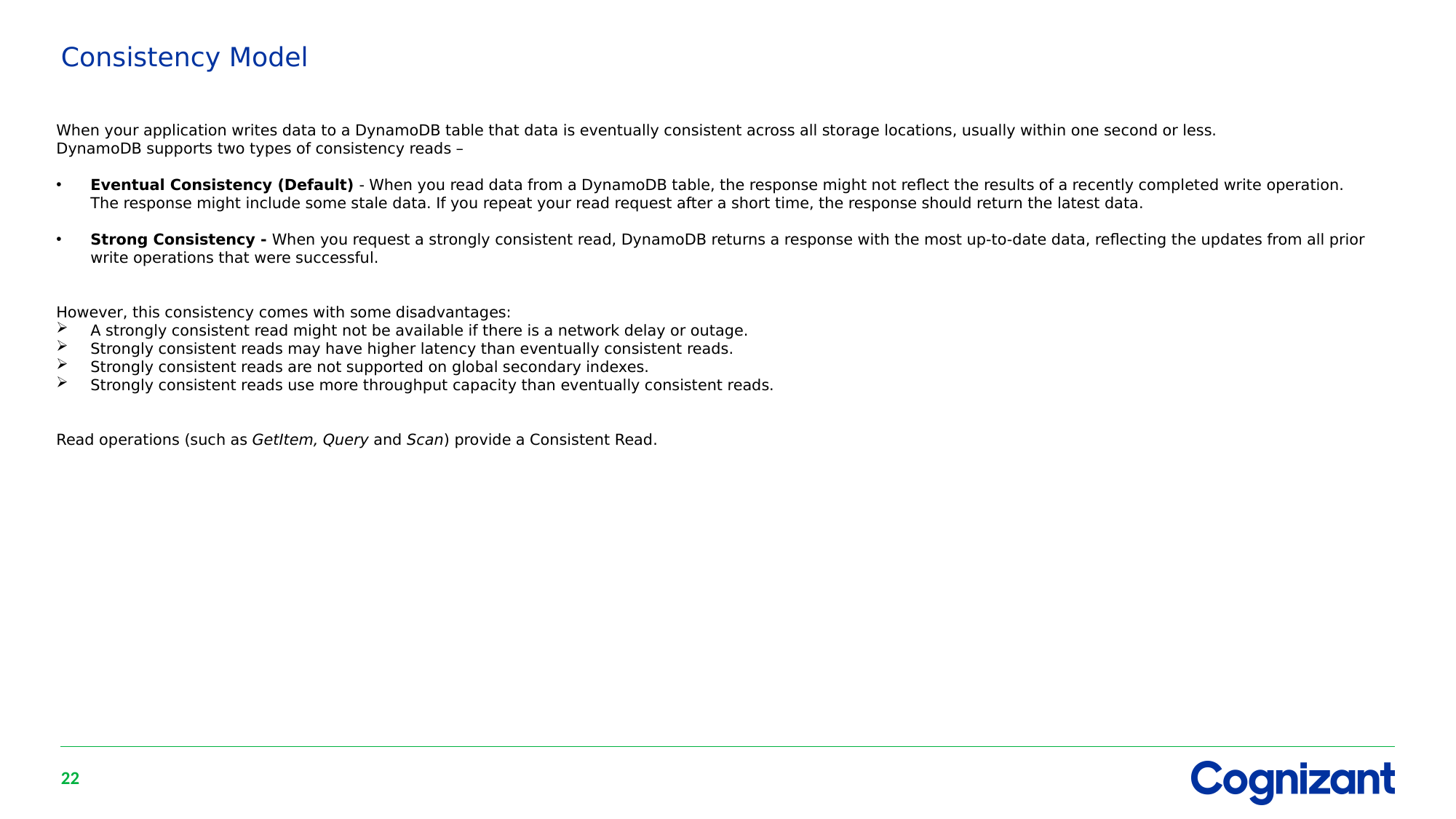

# Consistency Model
When your application writes data to a DynamoDB table that data is eventually consistent across all storage locations, usually within one second or less.
DynamoDB supports two types of consistency reads –

Eventual Consistency (Default) - When you read data from a DynamoDB table, the response might not reflect the results of a recently completed write operation. The response might include some stale data. If you repeat your read request after a short time, the response should return the latest data.

Strong Consistency - When you request a strongly consistent read, DynamoDB returns a response with the most up-to-date data, reflecting the updates from all prior write operations that were successful.

However, this consistency comes with some disadvantages:
A strongly consistent read might not be available if there is a network delay or outage.
Strongly consistent reads may have higher latency than eventually consistent reads.
Strongly consistent reads are not supported on global secondary indexes.
Strongly consistent reads use more throughput capacity than eventually consistent reads.

Read operations (such as GetItem, Query and Scan) provide a Consistent Read.

22